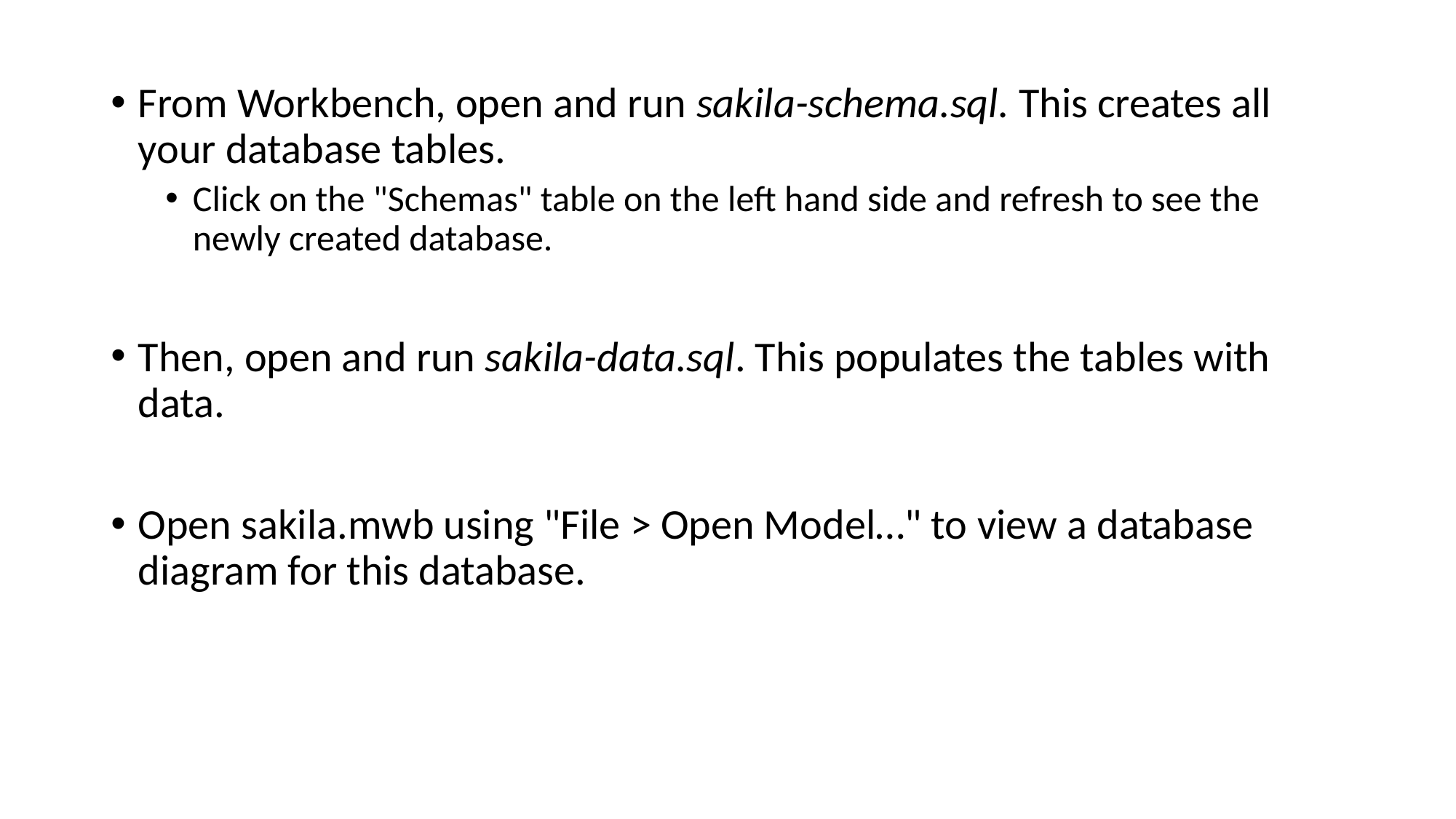

From Workbench, open and run sakila-schema.sql. This creates all your database tables.
Click on the "Schemas" table on the left hand side and refresh to see the newly created database.

Then, open and run sakila-data.sql. This populates the tables with data.

Open sakila.mwb using "File > Open Model…" to view a database diagram for this database.